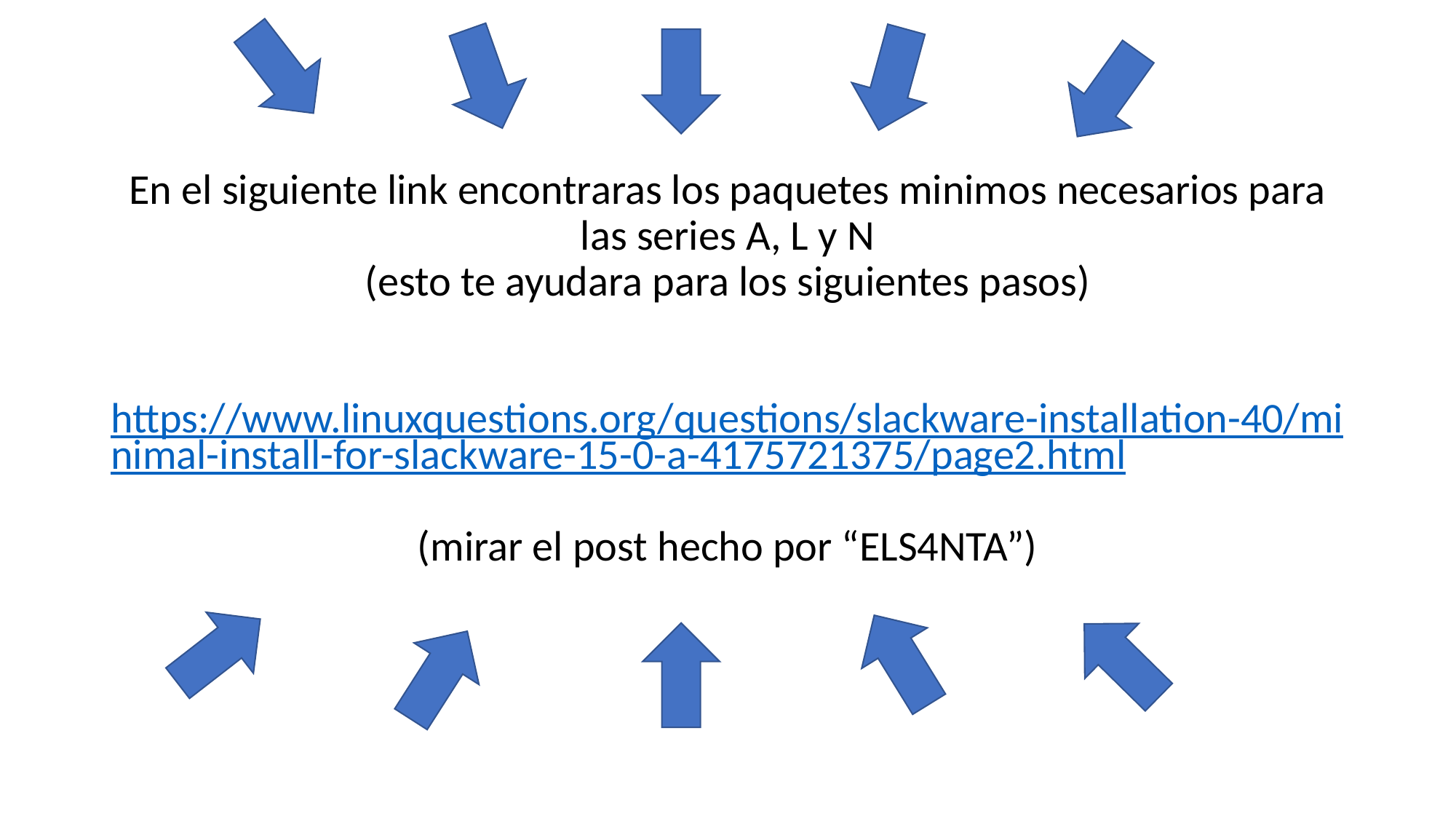

# En el siguiente link encontraras los paquetes minimos necesarios para las series A, L y N (esto te ayudara para los siguientes pasos) https://www.linuxquestions.org/questions/slackware-installation-40/minimal-install-for-slackware-15-0-a-4175721375/page2.html (mirar el post hecho por “ELS4NTA”)